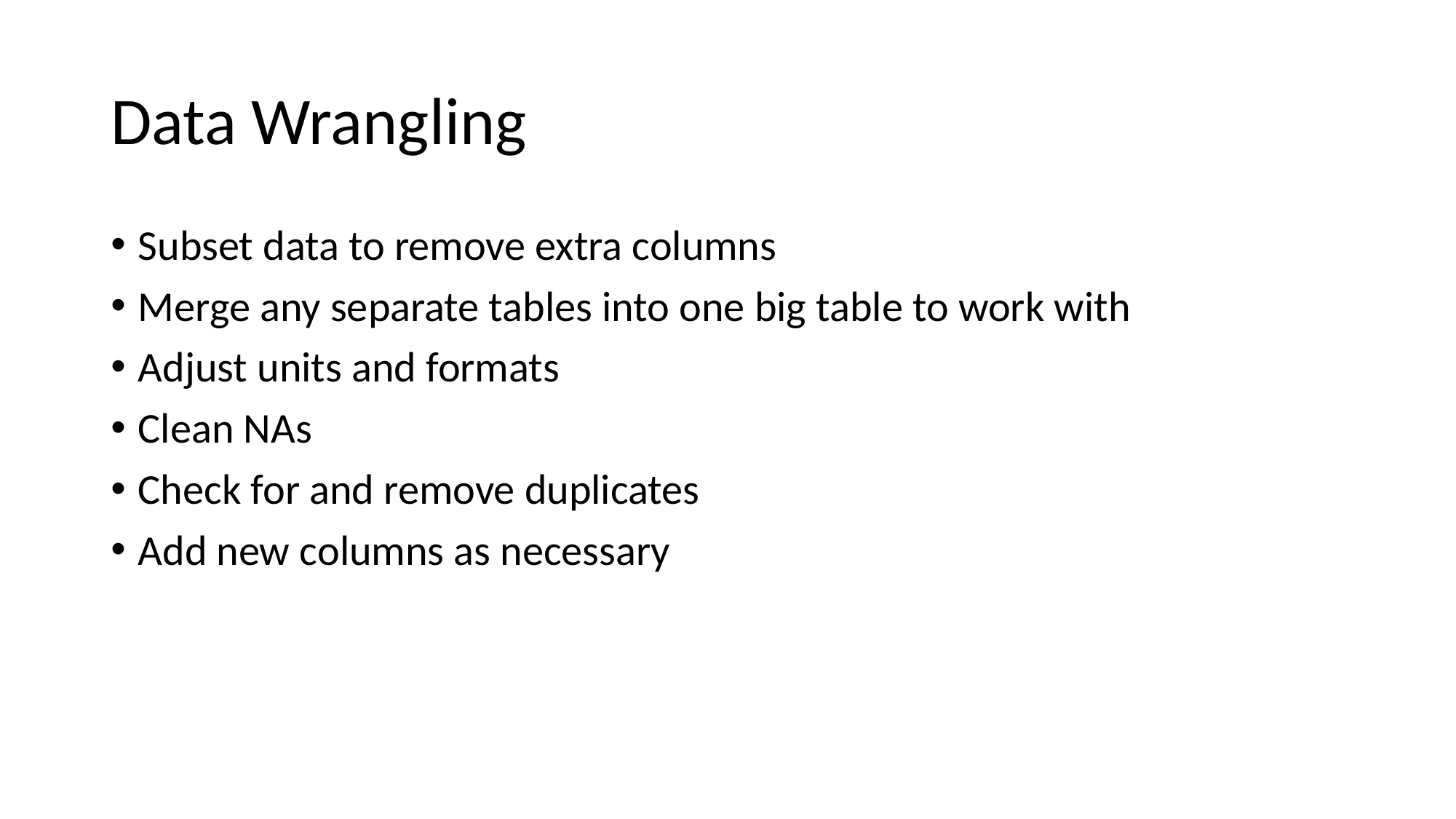

# Data Wrangling
Subset data to remove extra columns
Merge any separate tables into one big table to work with
Adjust units and formats
Clean NAs
Check for and remove duplicates
Add new columns as necessary